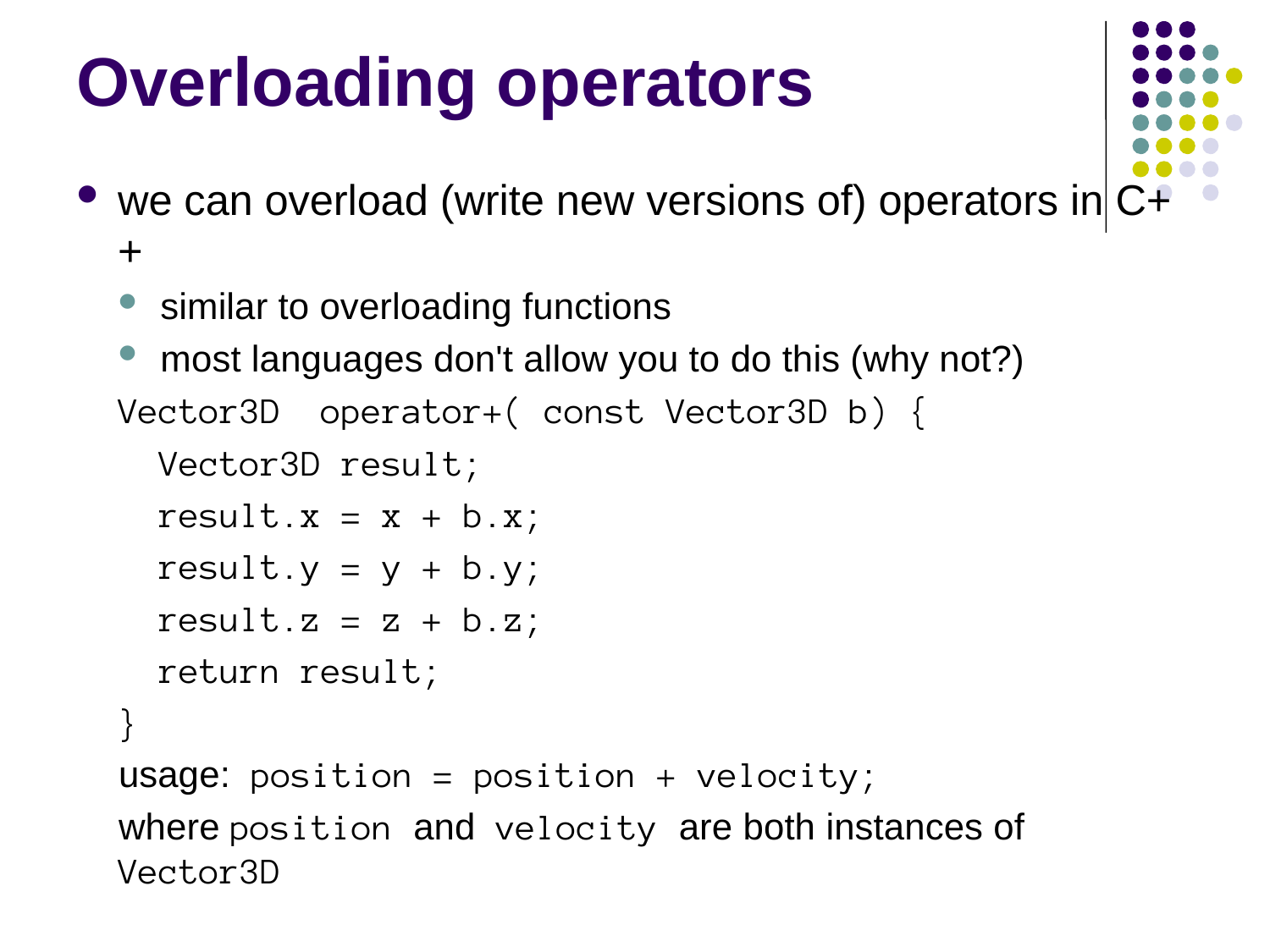

# Overloading operators
we can overload (write new versions of) operators in C++
similar to overloading functions
most languages don't allow you to do this (why not?)
Vector3D  operator+( const Vector3D b) {
  Vector3D result;
  result.x = x + b.x;
  result.y = y + b.y;
  result.z = z + b.z;
  return result;
}
usage:  position = position + velocity;
where position and velocity are both instances of Vector3D